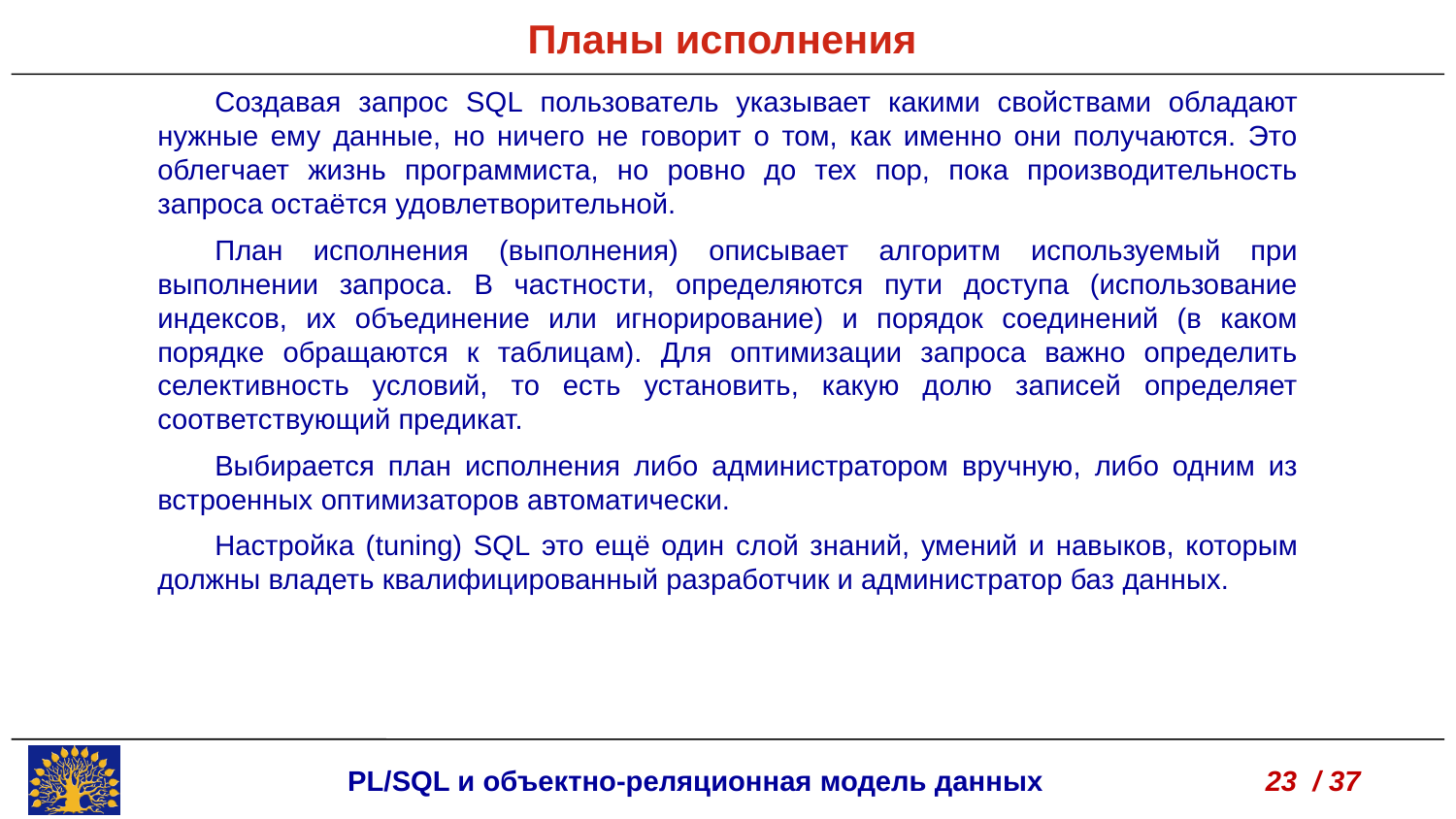

Планы исполнения
Создавая запрос SQL пользователь указывает какими свойствами обладают нужные ему данные, но ничего не говорит о том, как именно они получаются. Это облегчает жизнь программиста, но ровно до тех пор, пока производительность запроса остаётся удовлетворительной.
План исполнения (выполнения) описывает алгоритм используемый при выполнении запроса. В частности, определяются пути доступа (использование индексов, их объединение или игнорирование) и порядок соединений (в каком порядке обращаются к таблицам). Для оптимизации запроса важно определить селективность условий, то есть установить, какую долю записей определяет соответствующий предикат.
Выбирается план исполнения либо администратором вручную, либо одним из встроенных оптимизаторов автоматически.
Настройка (tuning) SQL это ещё один слой знаний, умений и навыков, которым должны владеть квалифицированный разработчик и администратор баз данных.